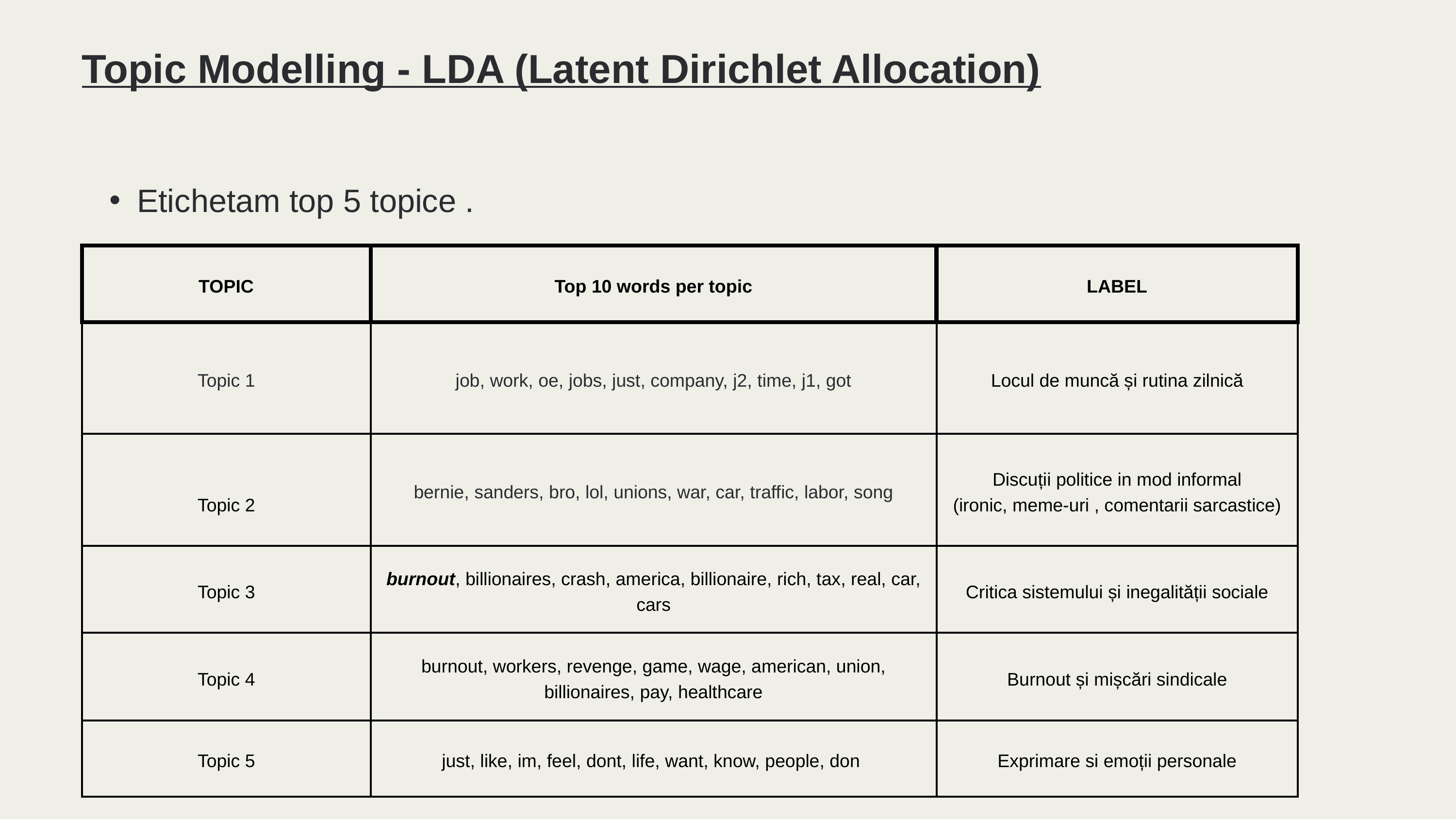

Topic Modelling - LDA (Latent Dirichlet Allocation)
Etichetam top 5 topice .
| TOPIC | Top 10 words per topic | LABEL |
| --- | --- | --- |
| Topic 1 | job, work, oe, jobs, just, company, j2, time, j1, got | Locul de muncă și rutina zilnică |
| Topic 2 | bernie, sanders, bro, lol, unions, war, car, traffic, labor, song | Discuții politice in mod informal (ironic, meme-uri , comentarii sarcastice) |
| Topic 3 | burnout, billionaires, crash, america, billionaire, rich, tax, real, car, cars | Critica sistemului și inegalității sociale |
| Topic 4 | burnout, workers, revenge, game, wage, american, union, billionaires, pay, healthcare | Burnout și mișcări sindicale |
| Topic 5 | just, like, im, feel, dont, life, want, know, people, don | Exprimare si emoții personale |